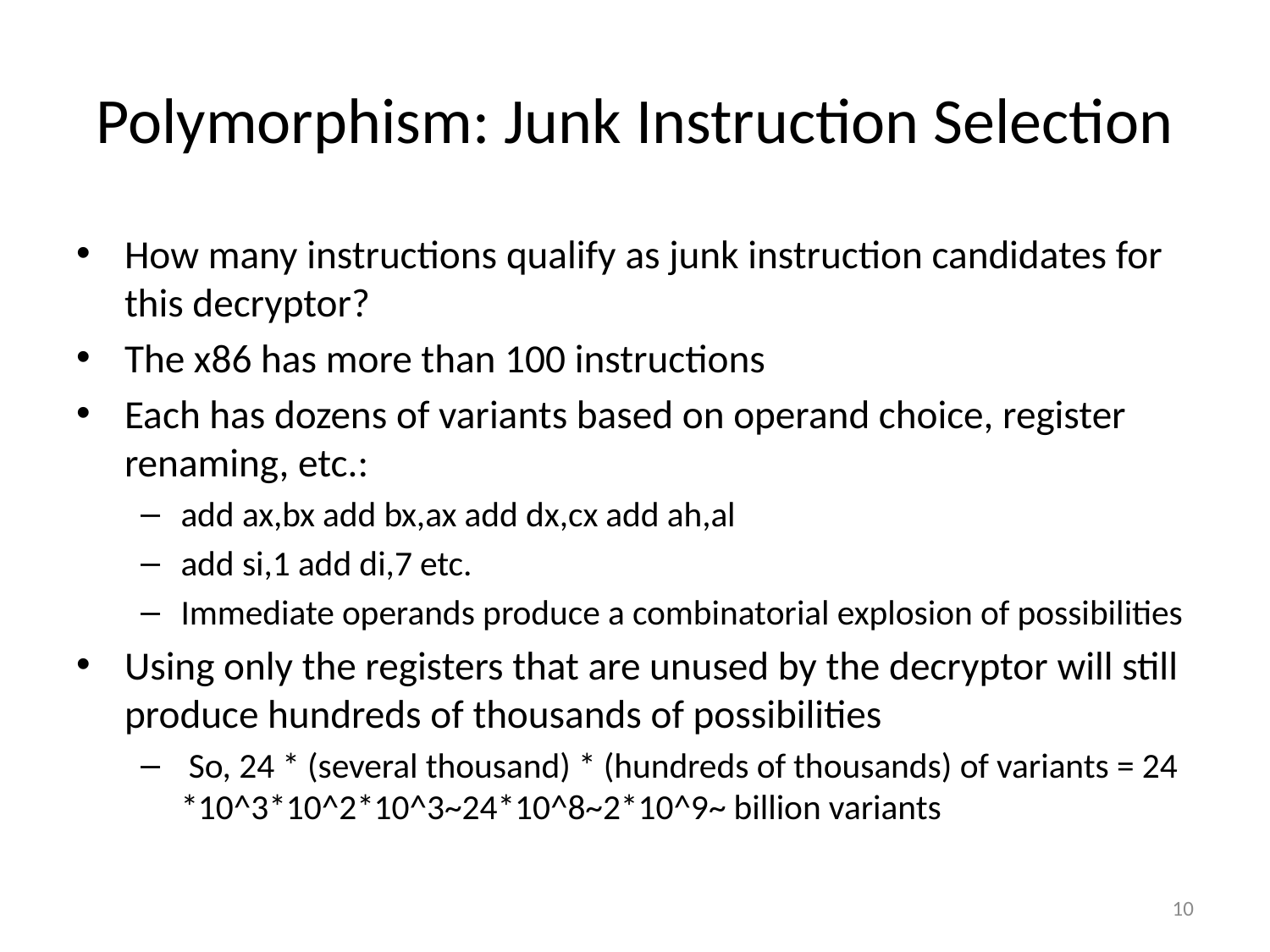

# Polymorphism: Junk Instruction Selection
How many instructions qualify as junk instruction candidates for this decryptor?
The x86 has more than 100 instructions
Each has dozens of variants based on operand choice, register renaming, etc.:
add ax,bx add bx,ax add dx,cx add ah,al
add si,1 add di,7 etc.
Immediate operands produce a combinatorial explosion of possibilities
Using only the registers that are unused by the decryptor will still produce hundreds of thousands of possibilities
 So, 24 * (several thousand) * (hundreds of thousands) of variants = 24 *10^3*10^2*10^3~24*10^8~2*10^9~ billion variants
10